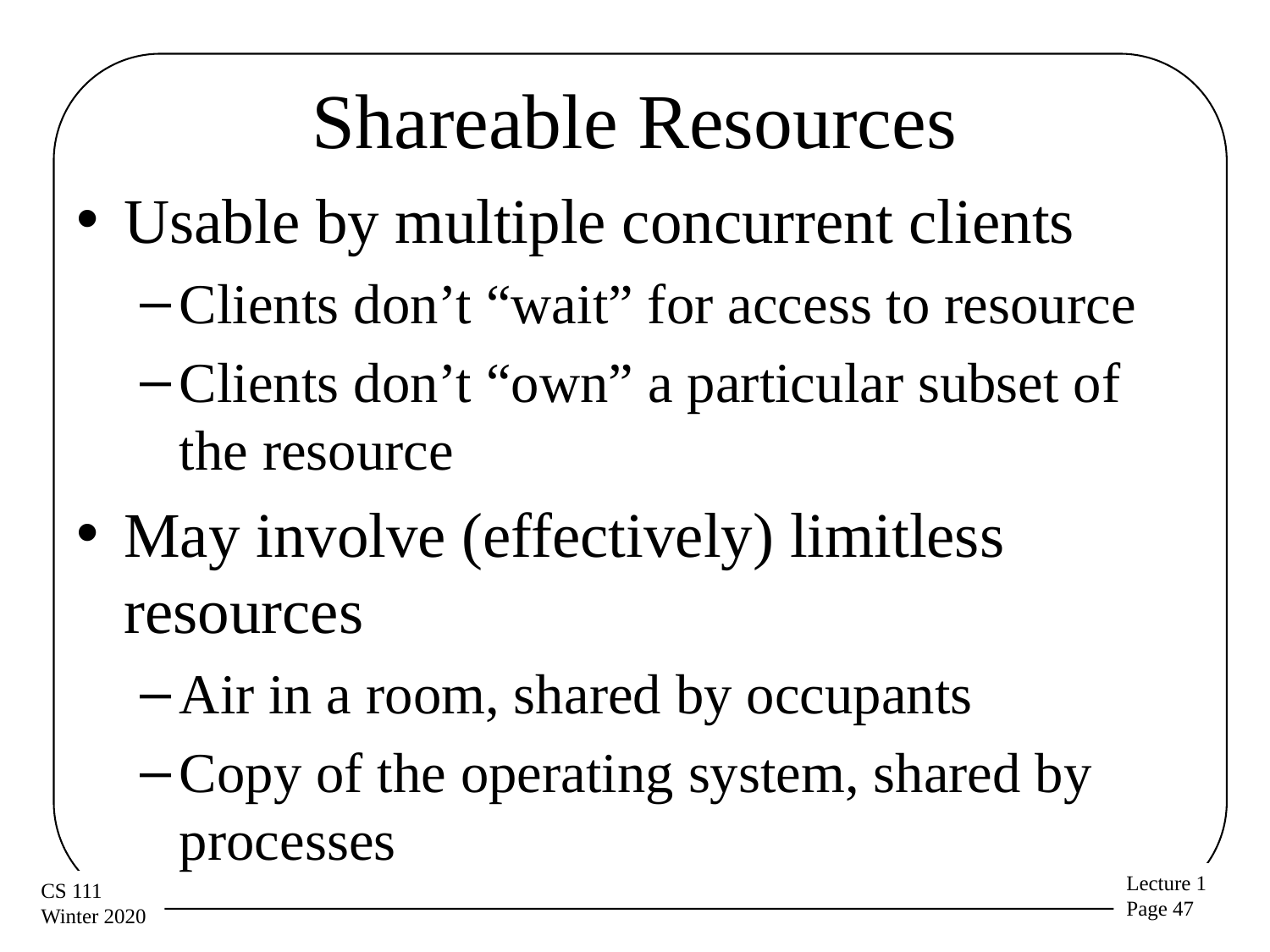

# Shareable Resources
Usable by multiple concurrent clients
Clients don’t “wait” for access to resource
Clients don’t “own” a particular subset of the resource
May involve (effectively) limitless resources
Air in a room, shared by occupants
Copy of the operating system, shared by processes